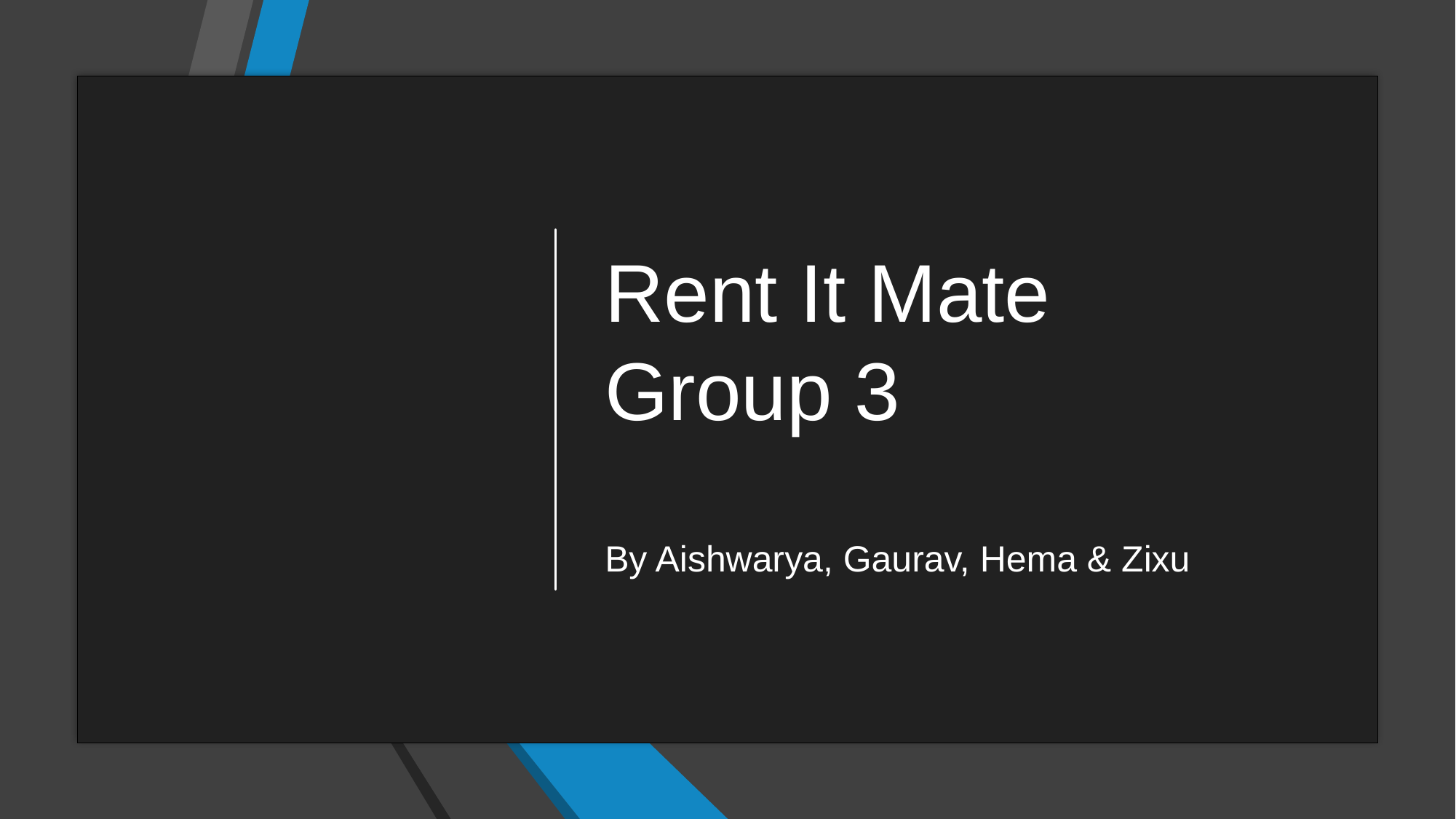

# Rent It Mate Group 3 By Aishwarya, Gaurav, Hema & Zixu